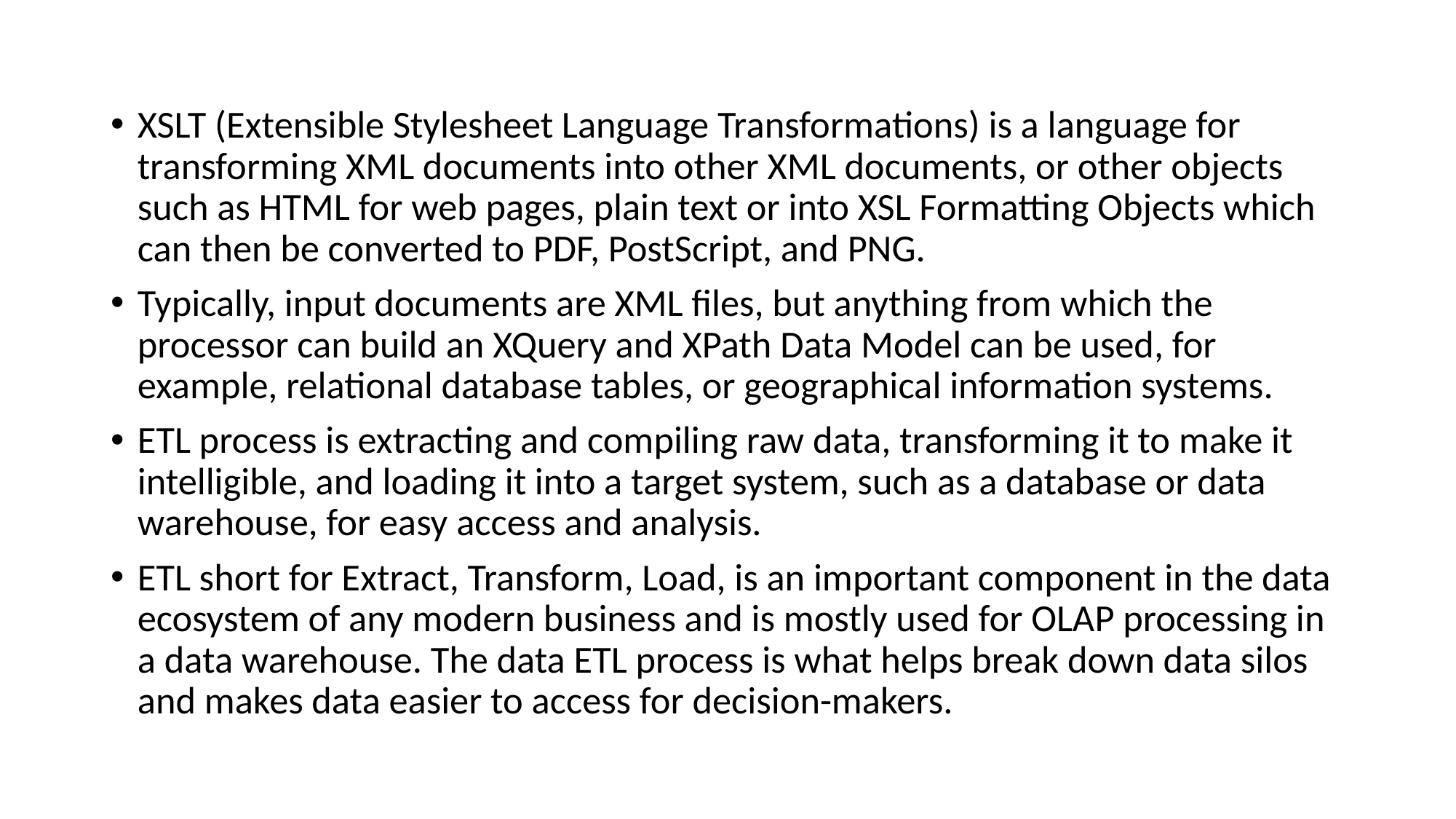

XSLT (Extensible Stylesheet Language Transformations) is a language for transforming XML documents into other XML documents, or other objects such as HTML for web pages, plain text or into XSL Formatting Objects which can then be converted to PDF, PostScript, and PNG.
Typically, input documents are XML files, but anything from which the processor can build an XQuery and XPath Data Model can be used, for example, relational database tables, or geographical information systems.
ETL process is extracting and compiling raw data, transforming it to make it intelligible, and loading it into a target system, such as a database or data warehouse, for easy access and analysis.
ETL short for Extract, Transform, Load, is an important component in the data ecosystem of any modern business and is mostly used for OLAP processing in a data warehouse. The data ETL process is what helps break down data silos and makes data easier to access for decision-makers.